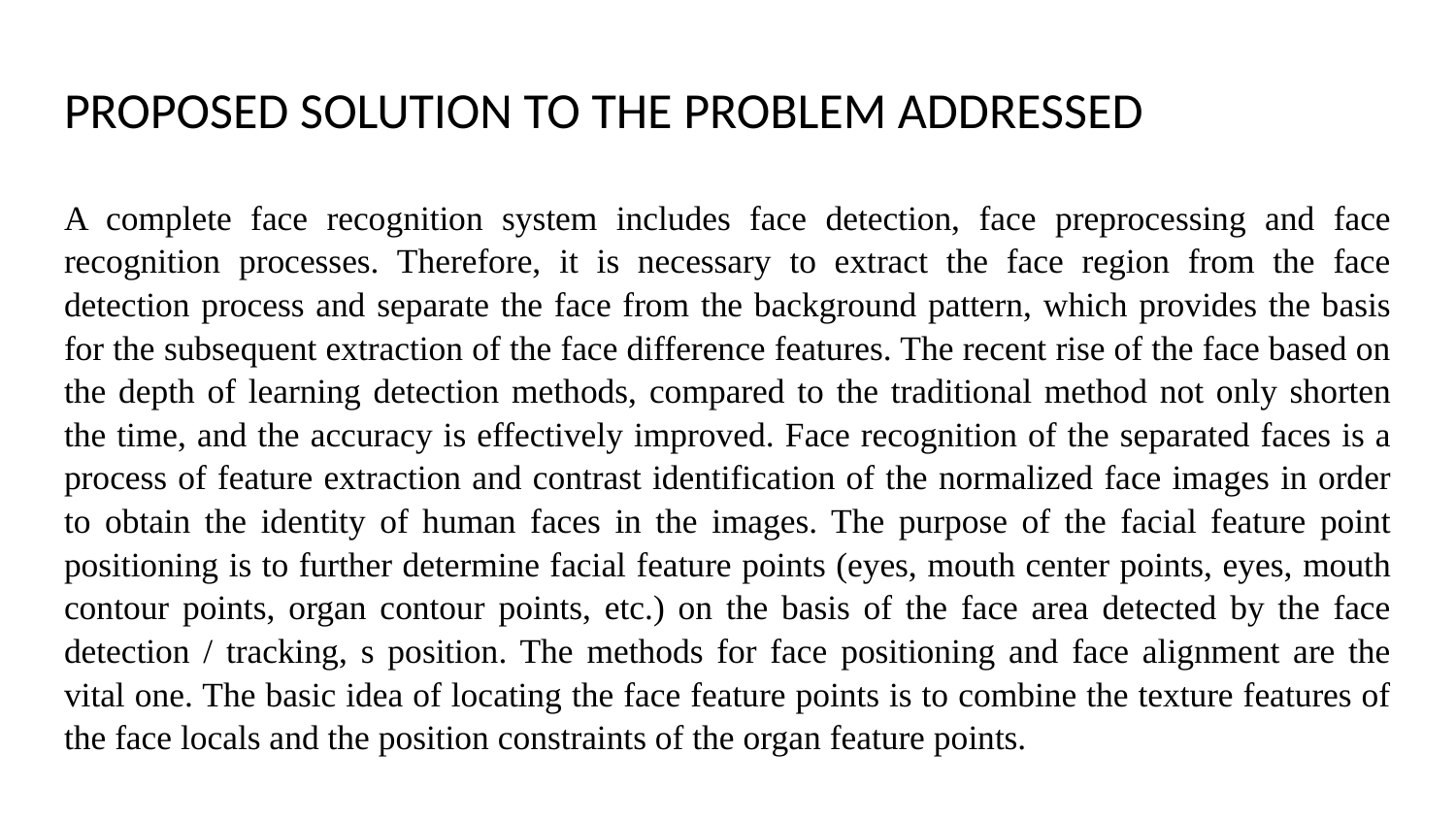

# PROPOSED SOLUTION TO THE PROBLEM ADDRESSED
A complete face recognition system includes face detection, face preprocessing and face recognition processes. Therefore, it is necessary to extract the face region from the face detection process and separate the face from the background pattern, which provides the basis for the subsequent extraction of the face difference features. The recent rise of the face based on the depth of learning detection methods, compared to the traditional method not only shorten the time, and the accuracy is effectively improved. Face recognition of the separated faces is a process of feature extraction and contrast identification of the normalized face images in order to obtain the identity of human faces in the images. The purpose of the facial feature point positioning is to further determine facial feature points (eyes, mouth center points, eyes, mouth contour points, organ contour points, etc.) on the basis of the face area detected by the face detection / tracking, s position. The methods for face positioning and face alignment are the vital one. The basic idea of locating the face feature points is to combine the texture features of the face locals and the position constraints of the organ feature points.